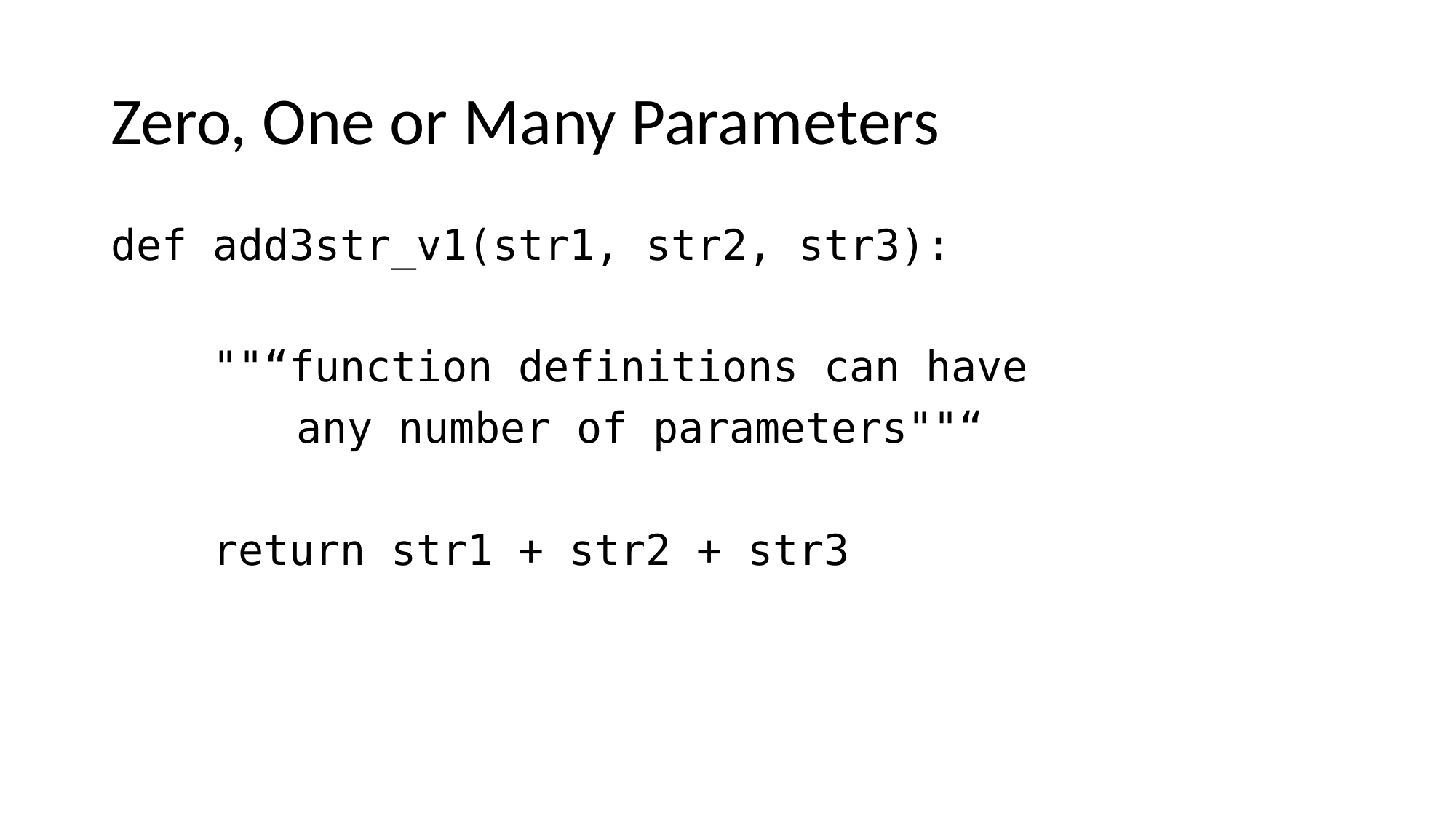

# Zero, One or Many Parameters
def add3str_v1(str1, str2, str3):

    ""“function definitions can have
	   any number of parameters""“

    return str1 + str2 + str3